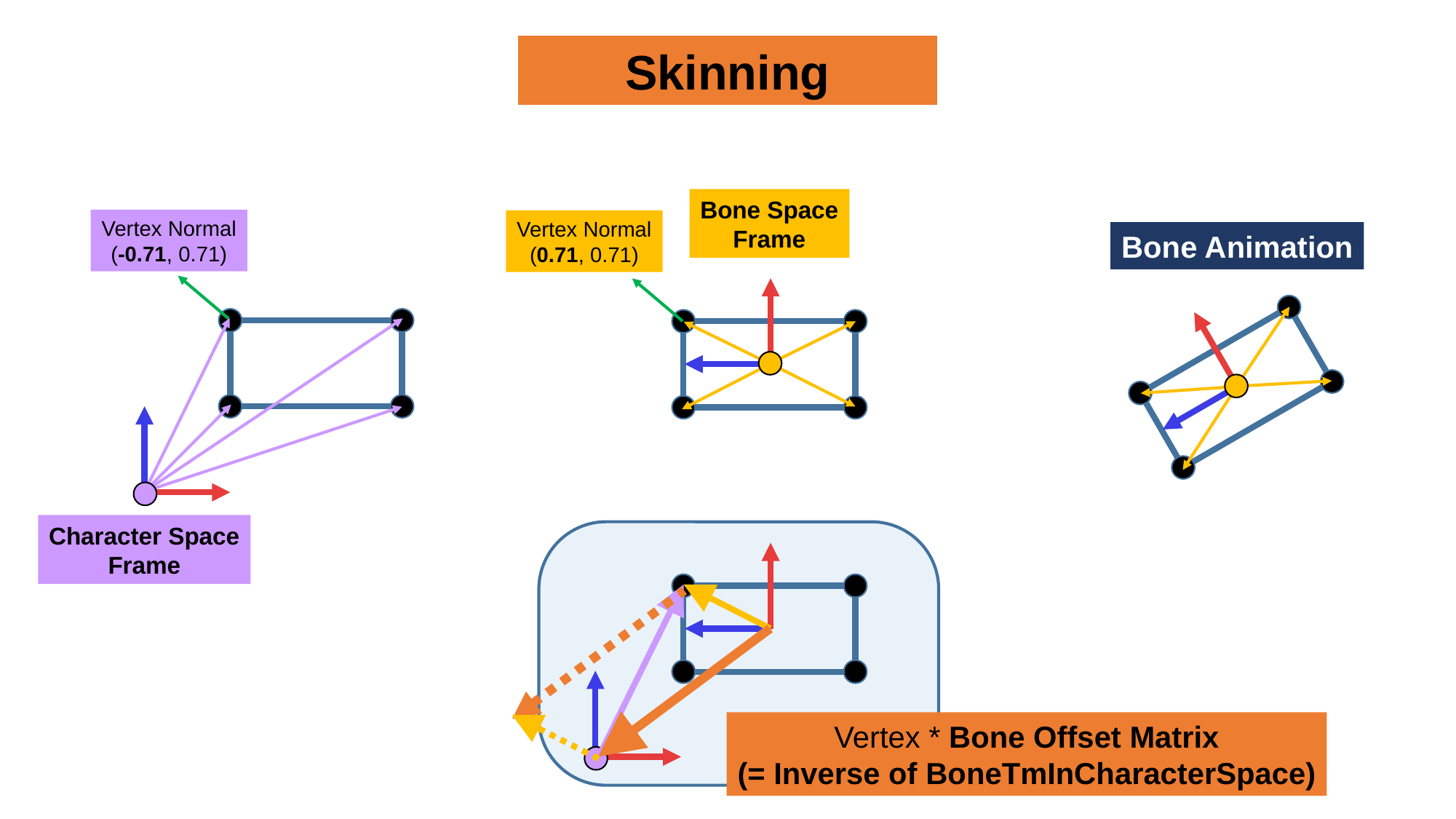

Skinning
Bone Space
Frame
Vertex Normal
(-0.71, 0.71)
Vertex Normal
(0.71, 0.71)
Bone Animation

Character Space
Frame

Vertex * Bone Offset Matrix
(= Inverse of BoneTmInCharacterSpace)